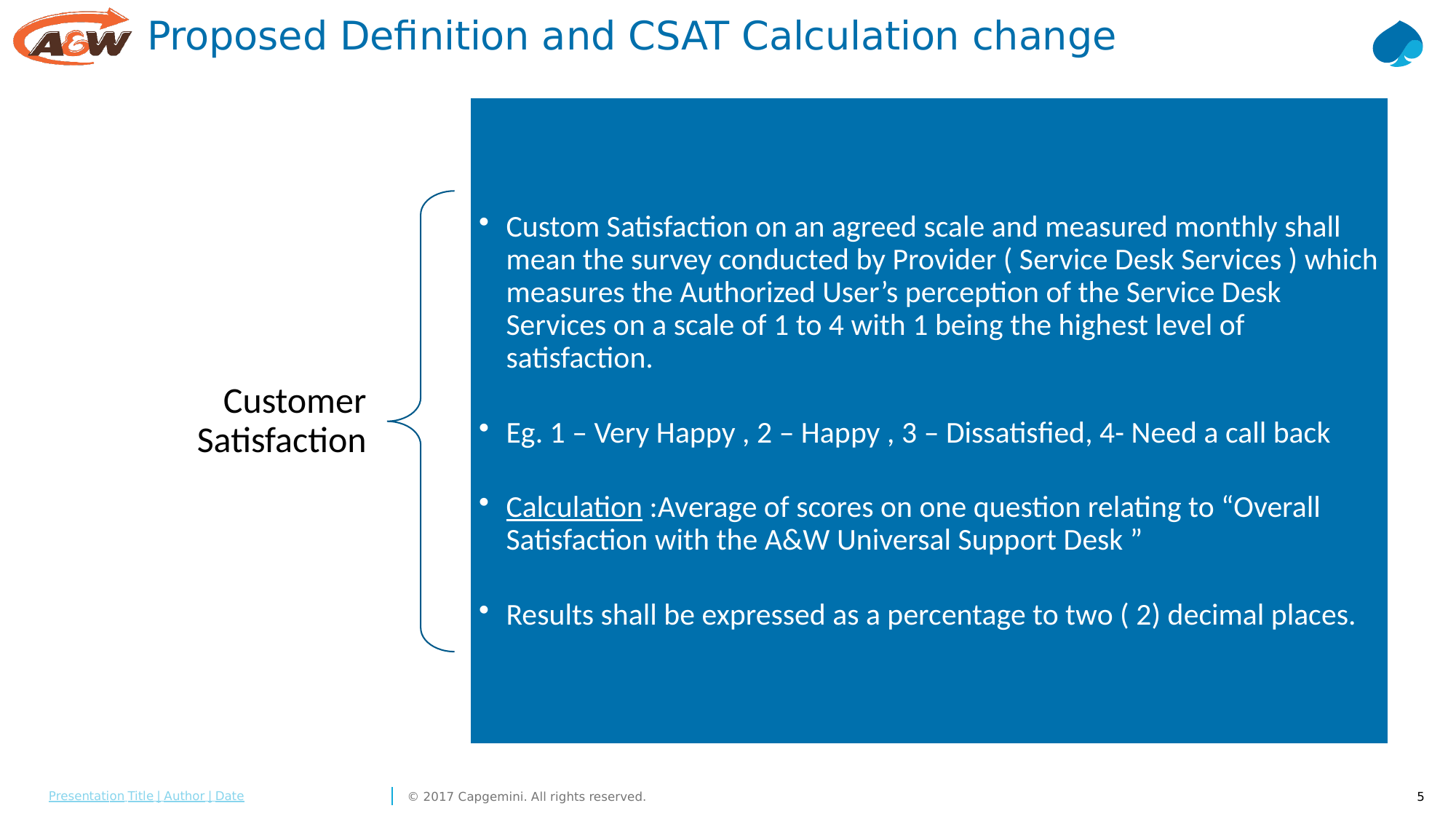

# Proposed Definition and CSAT Calculation change
Customer Satisfaction
Custom Satisfaction on an agreed scale and measured monthly shall mean the survey conducted by Provider ( Service Desk Services ) which measures the Authorized User’s perception of the Service Desk Services on a scale of 1 to 4 with 1 being the highest level of satisfaction.

Eg. 1 – Very Happy , 2 – Happy , 3 – Dissatisfied, 4- Need a call back

Calculation :Average of scores on one question relating to “Overall Satisfaction with the A&W Universal Support Desk ”

Results shall be expressed as a percentage to two ( 2) decimal places.

Presentation Title | Author | Date
5